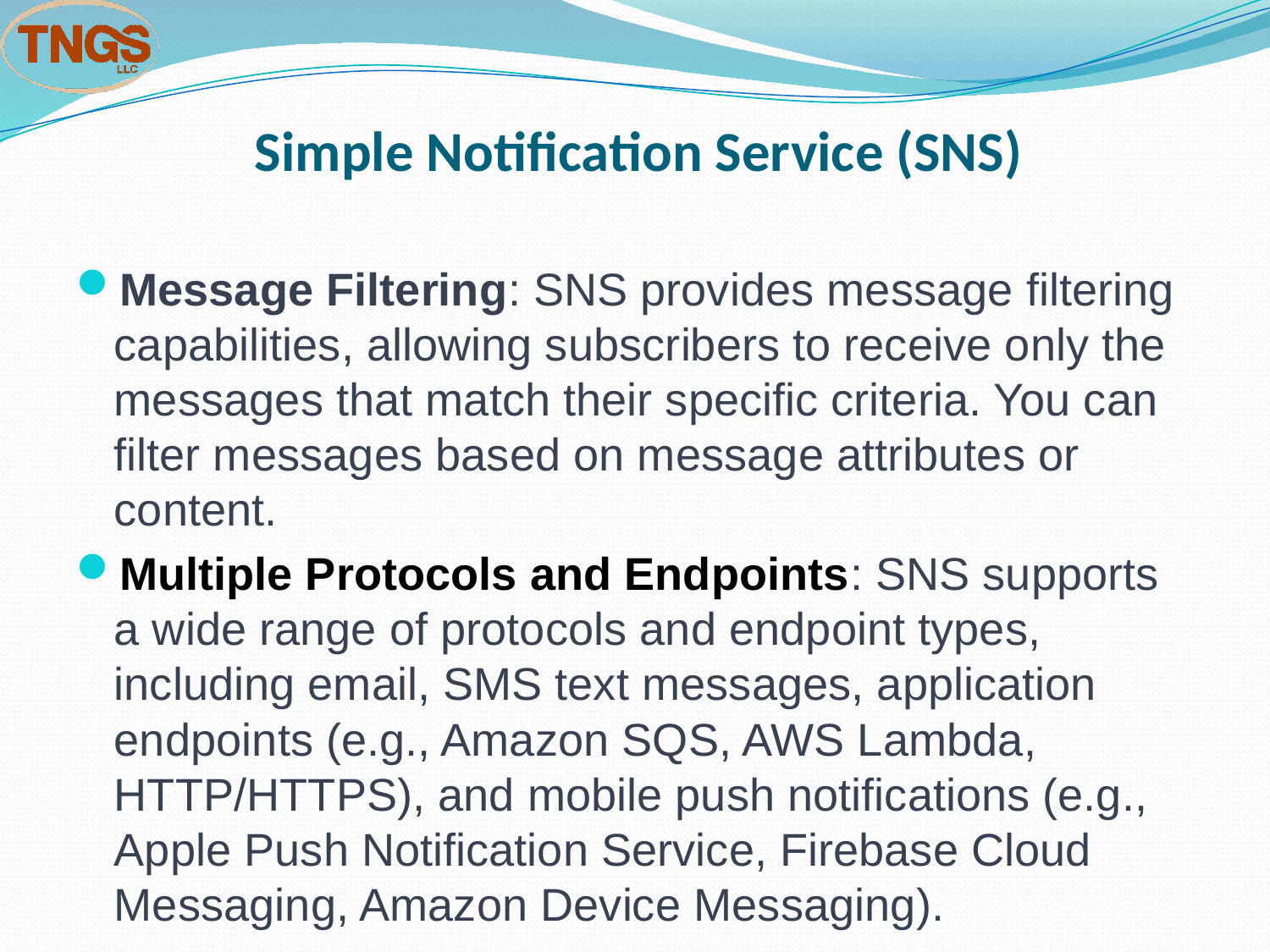

# Simple Notification Service (SNS)
Message Filtering: SNS provides message filtering capabilities, allowing subscribers to receive only the messages that match their specific criteria. You can filter messages based on message attributes or content.
Multiple Protocols and Endpoints: SNS supports a wide range of protocols and endpoint types, including email, SMS text messages, application endpoints (e.g., Amazon SQS, AWS Lambda, HTTP/HTTPS), and mobile push notifications (e.g., Apple Push Notification Service, Firebase Cloud Messaging, Amazon Device Messaging).